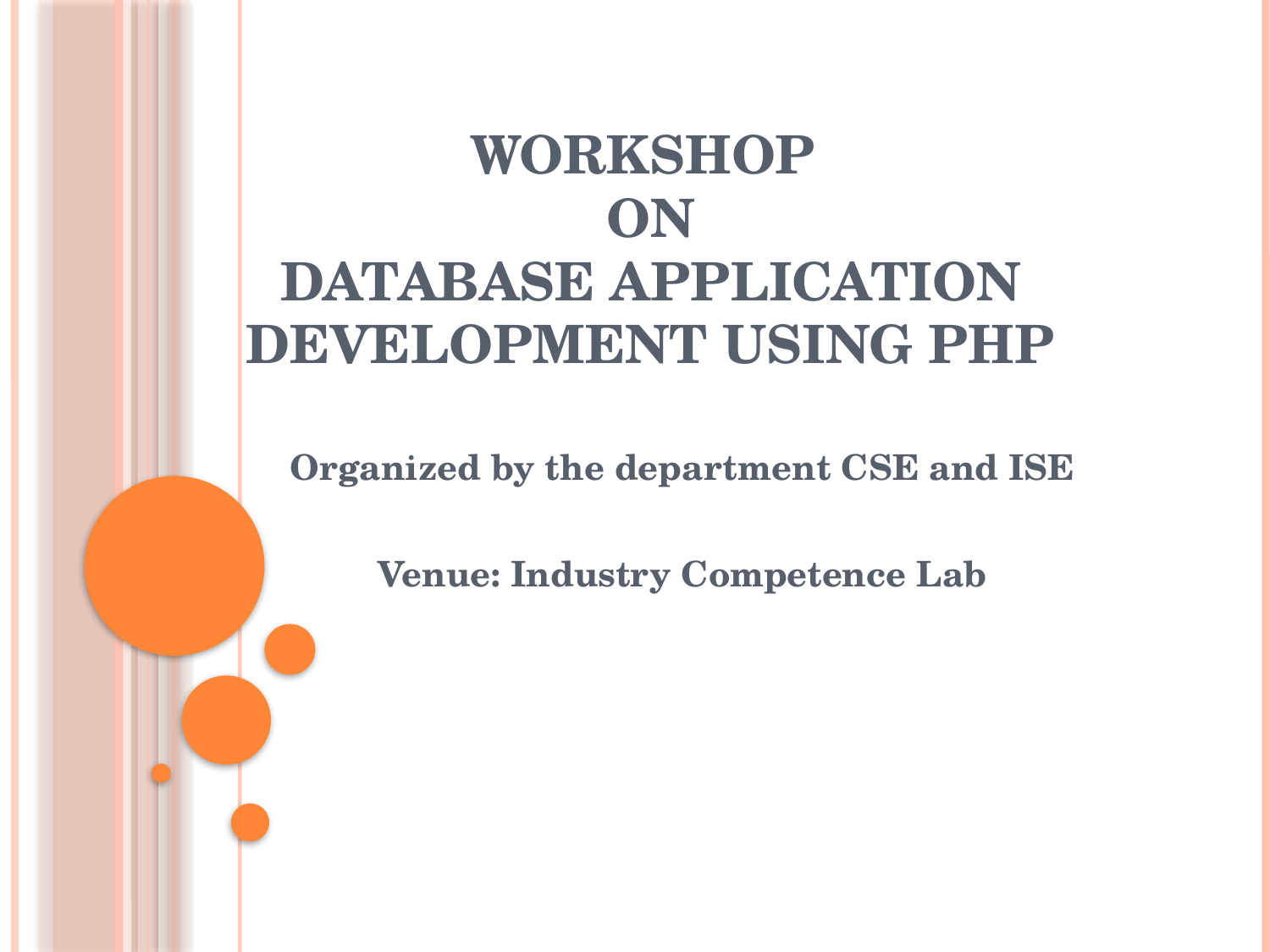

# Workshop on Database Application Development using PHP
Organized by the department CSE and ISE

Venue: Industry Competence Lab